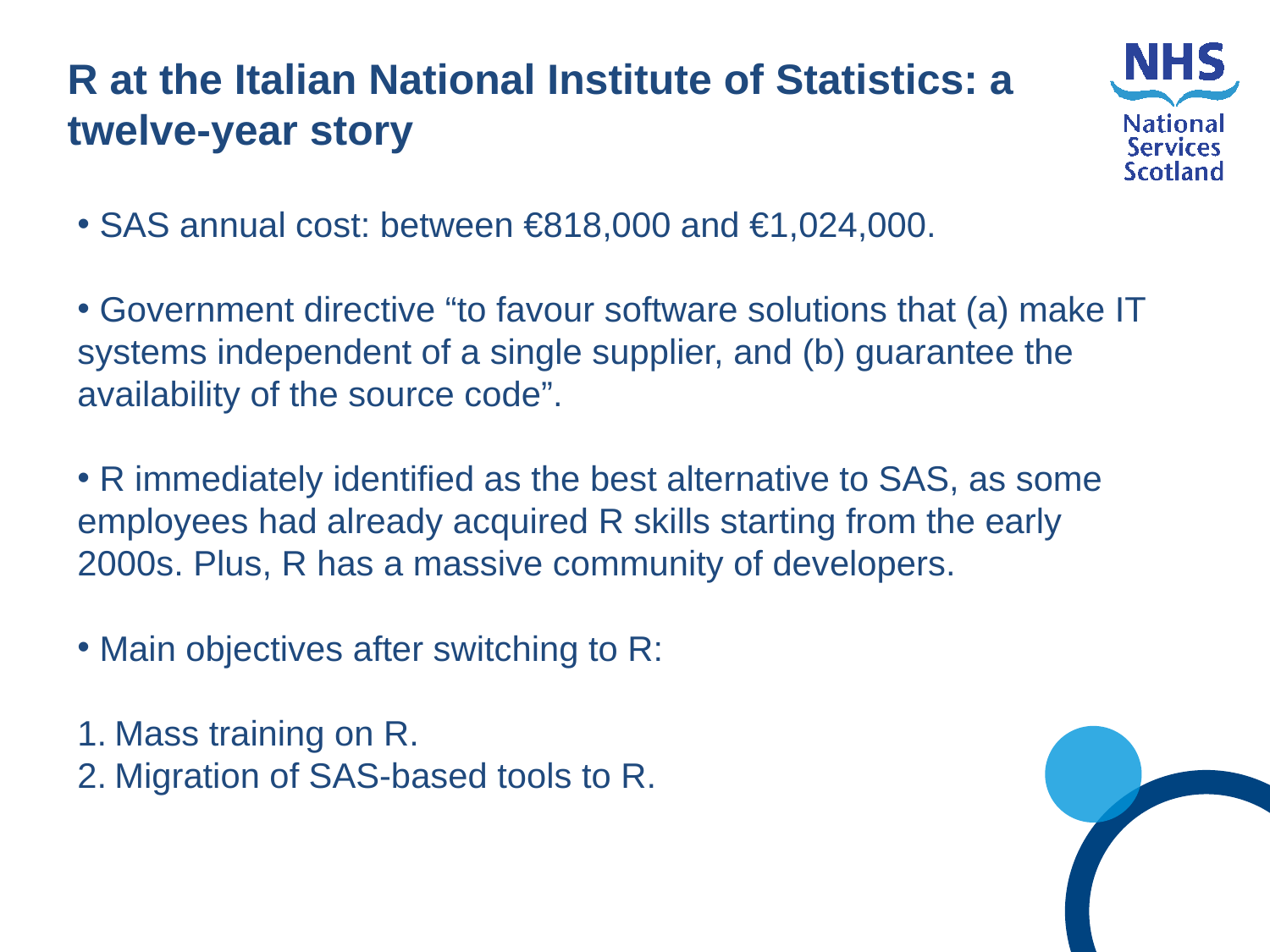

R at the Italian National Institute of Statistics: a twelve-year story

 SAS annual cost: between €818,000 and €1,024,000.

 Government directive “to favour software solutions that (a) make IT systems independent of a single supplier, and (b) guarantee the availability of the source code”.

 R immediately identified as the best alternative to SAS, as some employees had already acquired R skills starting from the early 2000s. Plus, R has a massive community of developers.

 Main objectives after switching to R:

Mass training on R.
Migration of SAS-based tools to R.